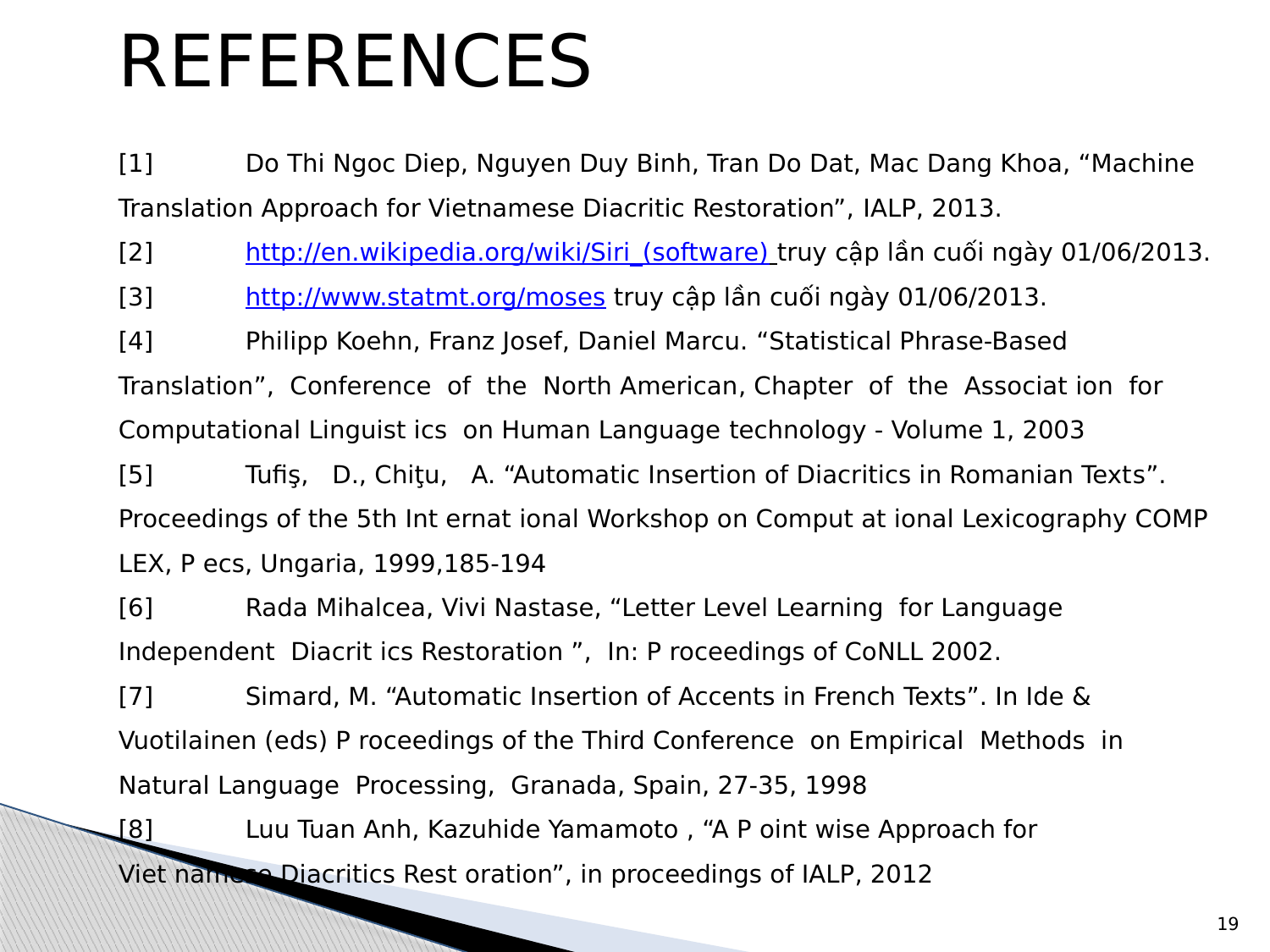

# REFERENCES
[1]	Do Thi Ngoc Diep, Nguyen Duy Binh, Tran Do Dat, Mac Dang Khoa, “Machine Translation Approach for Vietnamese Diacritic Restoration”, IALP, 2013.
[2]	http://en.wikipedia.org/wiki/Siri_(software) truy cập lần cuối ngày 01/06/2013.
[3]	http://www.statmt.org/moses truy cập lần cuối ngày 01/06/2013.
[4]	Philipp Koehn, Franz Josef, Daniel Marcu. “Statistical Phrase-Based Translation”,  Conference  of  the  North American, Chapter  of  the  Associat ion  for Computational Linguist ics  on Human Language technology - Volume 1, 2003
[5] 	Tufiş,   D., Chiţu,   A. “Automatic Insertion of Diacritics in Romanian Texts”. Proceedings of the 5th Int ernat ional Workshop on Comput at ional Lexicography COMP LEX, P ecs, Ungaria, 1999,185-194
[6]	Rada Mihalcea, Vivi Nastase, “Letter Level Learning  for Language  Independent  Diacrit ics Restoration ”,  In: P roceedings of CoNLL 2002.
[7]	Simard, M. “Automatic Insertion of Accents in French Texts”. In Ide & Vuotilainen (eds) P roceedings of the Third Conference  on Empirical  Methods  in  Natural Language  Processing,  Granada, Spain, 27-35, 1998
[8]	Luu Tuan Anh, Kazuhide Yamamoto , “A P oint wise Approach for
Viet namese Diacritics Rest oration”, in proceedings of IALP, 2012
19